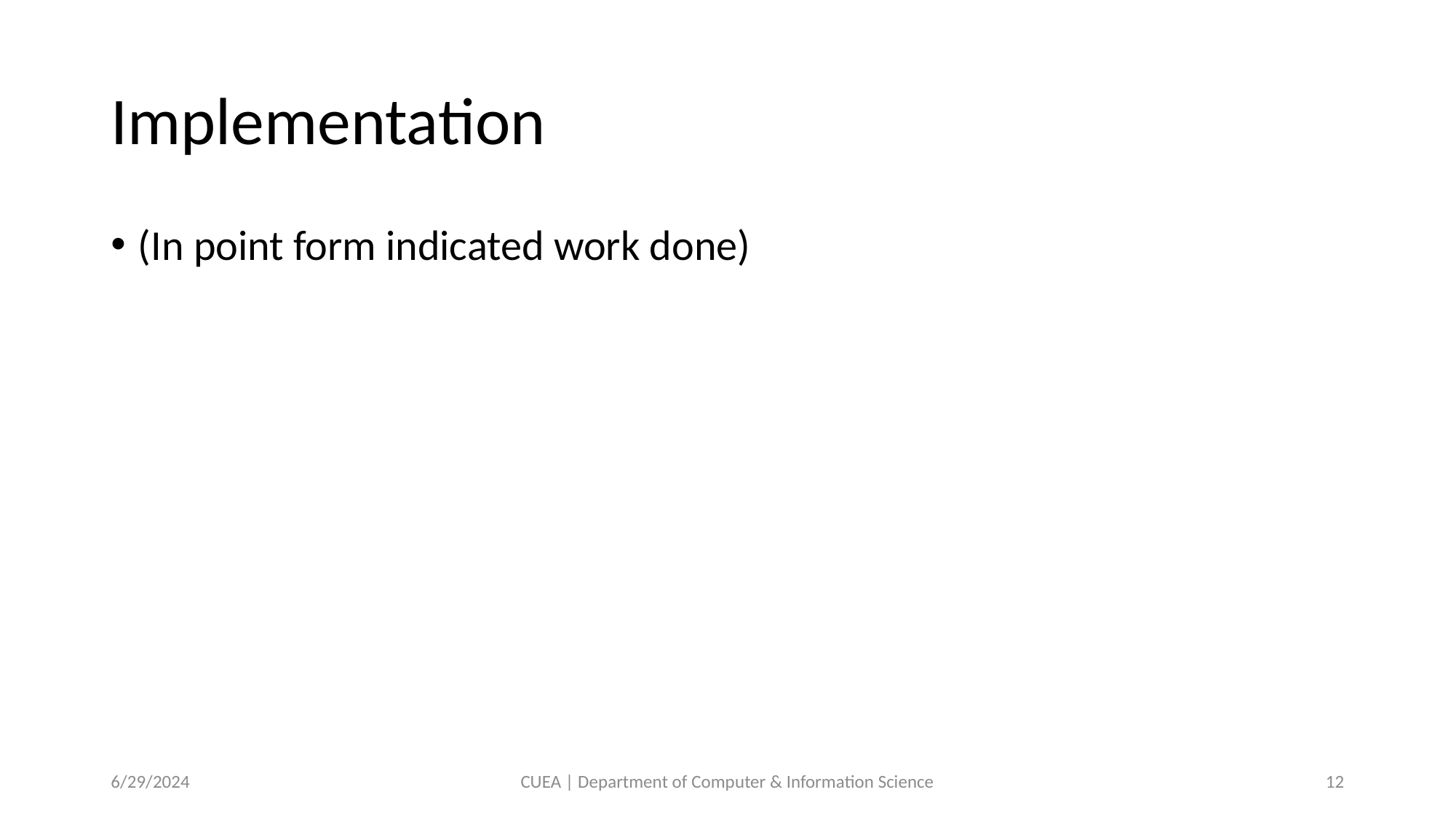

# Implementation
(In point form indicated work done)
6/29/2024
CUEA | Department of Computer & Information Science
12